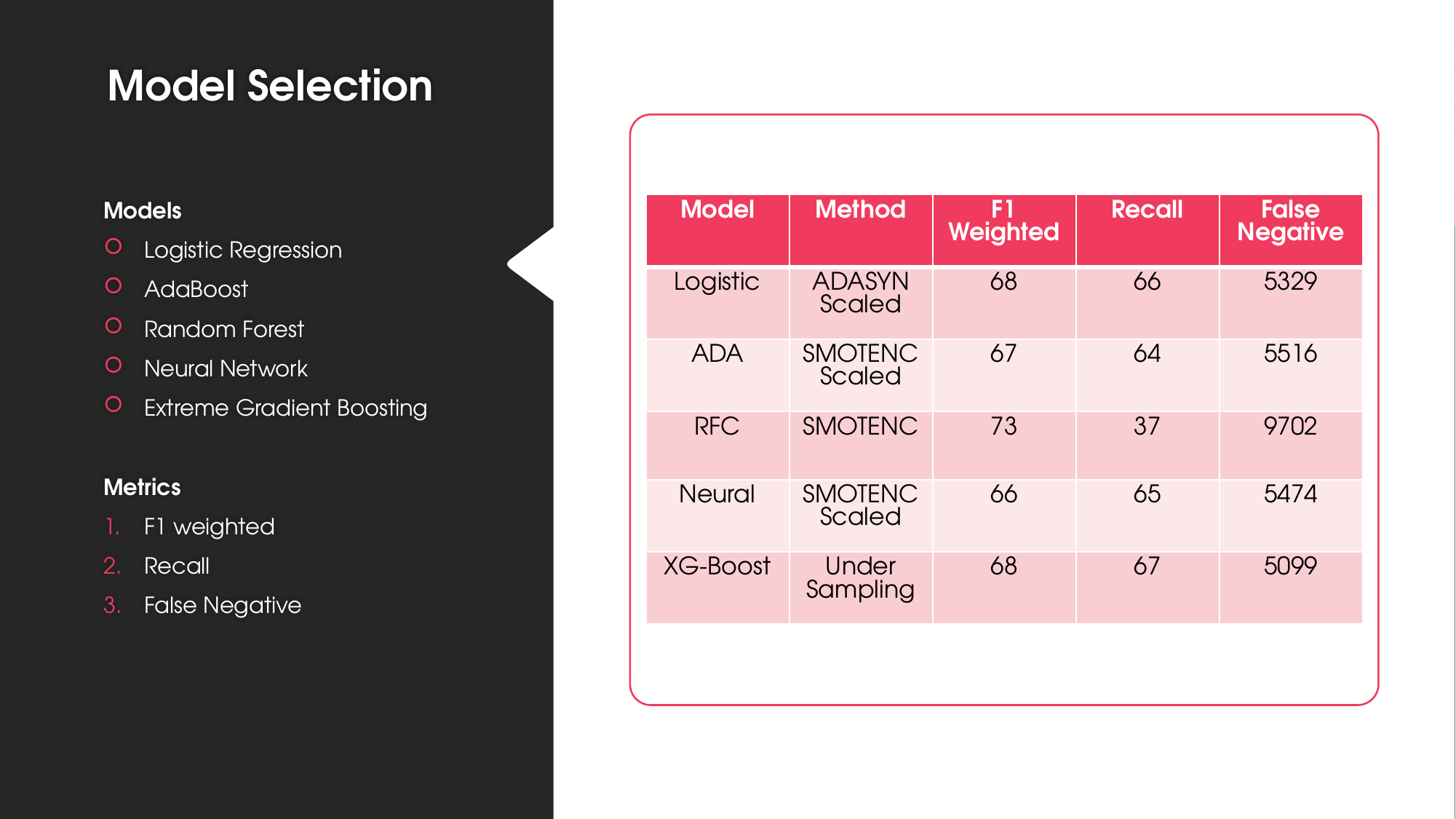

# Model Selection

Models
Logistic Regression
AdaBoost
Random Forest
Neural Network
Extreme Gradient Boosting

Metrics
F1 weighted
Recall
False Negative
| Model | Method | F1 Weighted | Recall | False Negative |
| --- | --- | --- | --- | --- |
| Logistic | ADASYN Scaled | 68 | 66 | 5329 |
| ADA | SMOTENC Scaled | 67 | 64 | 5516 |
| RFC | SMOTENC | 73 | 37 | 9702 |
| Neural | SMOTENC Scaled | 66 | 65 | 5474 |
| XG-Boost | Under Sampling | 68 | 67 | 5099 |